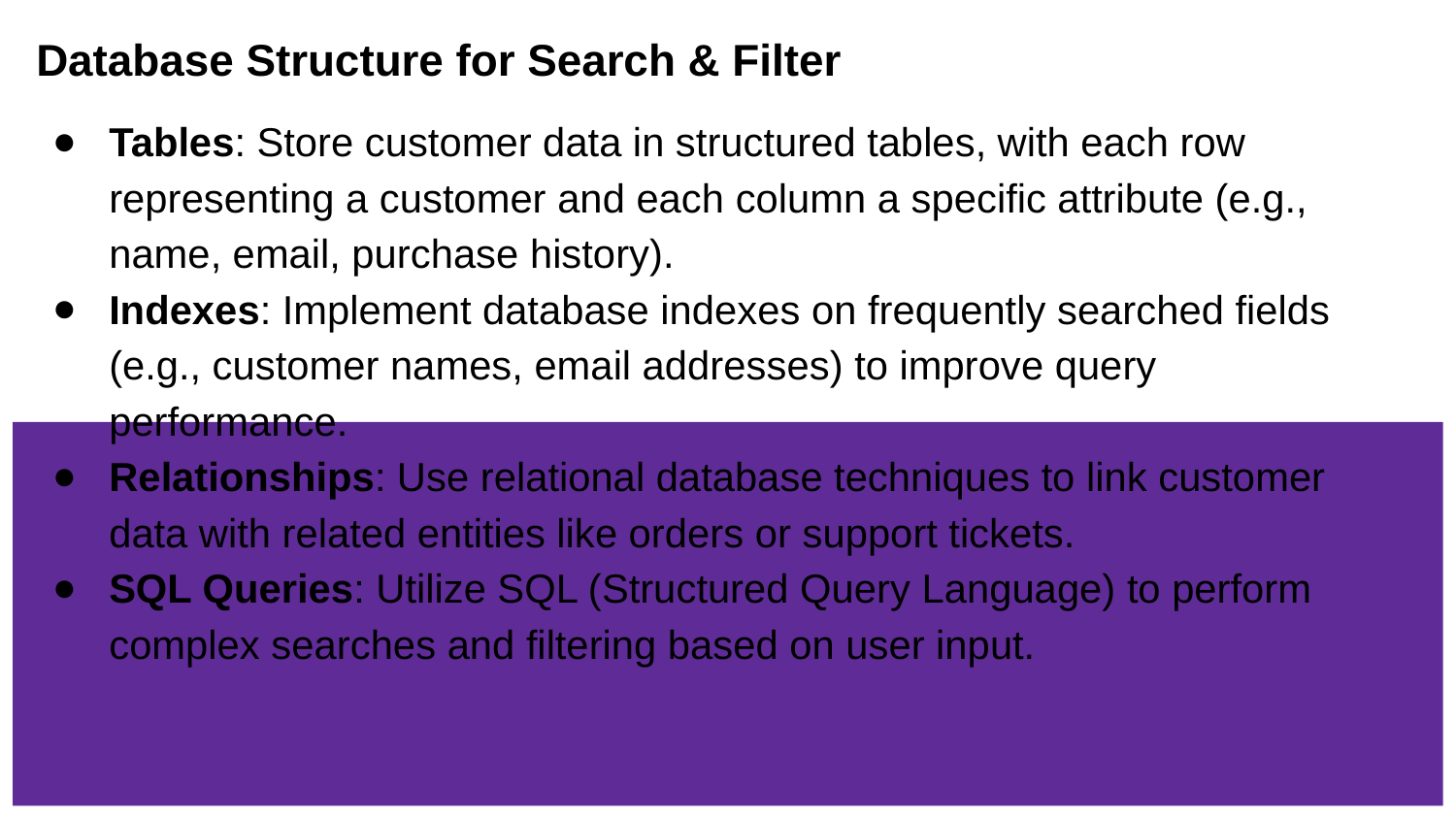

Database Structure for Search & Filter
Tables: Store customer data in structured tables, with each row representing a customer and each column a specific attribute (e.g., name, email, purchase history).
Indexes: Implement database indexes on frequently searched fields (e.g., customer names, email addresses) to improve query performance.
Relationships: Use relational database techniques to link customer data with related entities like orders or support tickets.
SQL Queries: Utilize SQL (Structured Query Language) to perform complex searches and filtering based on user input.